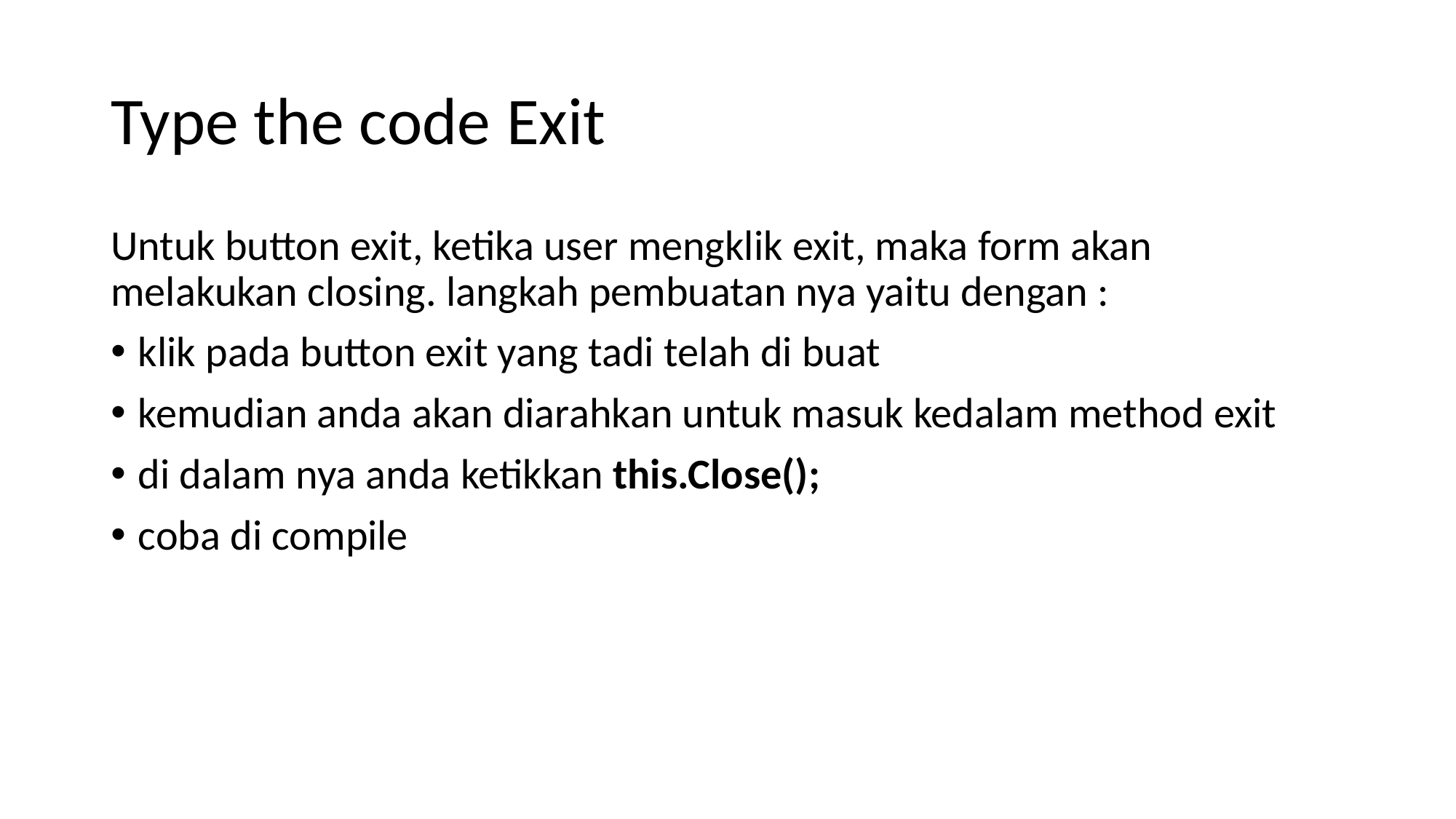

# Type the code Exit
Untuk button exit, ketika user mengklik exit, maka form akan melakukan closing. langkah pembuatan nya yaitu dengan :
klik pada button exit yang tadi telah di buat
kemudian anda akan diarahkan untuk masuk kedalam method exit
di dalam nya anda ketikkan this.Close();
coba di compile